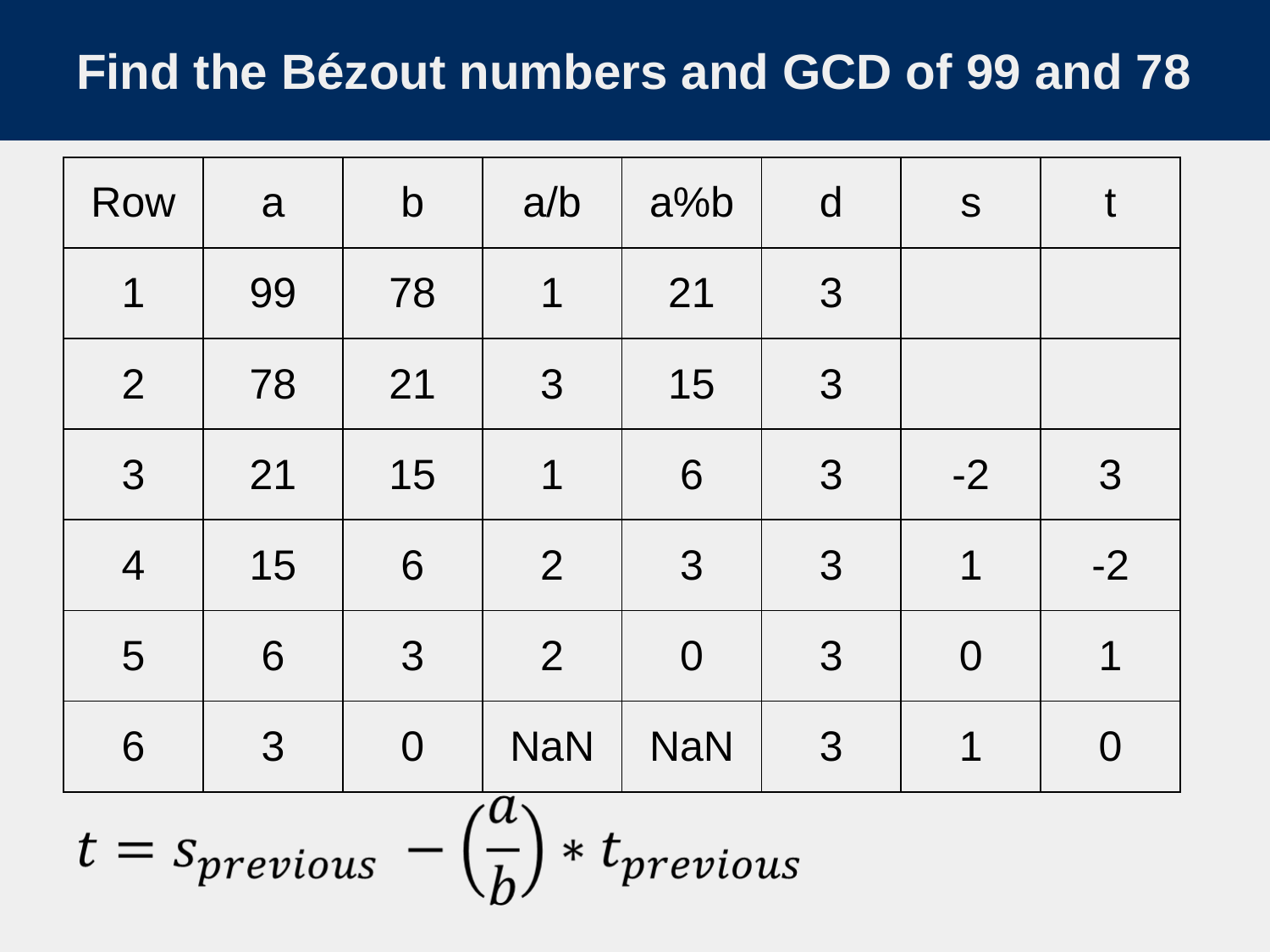

# Find the Bézout numbers and GCD of 99 and 78
| Row | a | b | a/b | a%b | d | s | t |
| --- | --- | --- | --- | --- | --- | --- | --- |
| 1 | 99 | 78 | 1 | 21 | 3 |  |  |
| 2 | 78 | 21 | 3 | 15 | 3 |  |  |
| 3 | 21 | 15 | 1 | 6 | 3 | -2 | 3 |
| 4 | 15 | 6 | 2 | 3 | 3 | 1 | -2 |
| 5 | 6 | 3 | 2 | 0 | 3 | 0 | 1 |
| 6 | 3 | 0 | NaN | NaN | 3 | 1 | 0 |